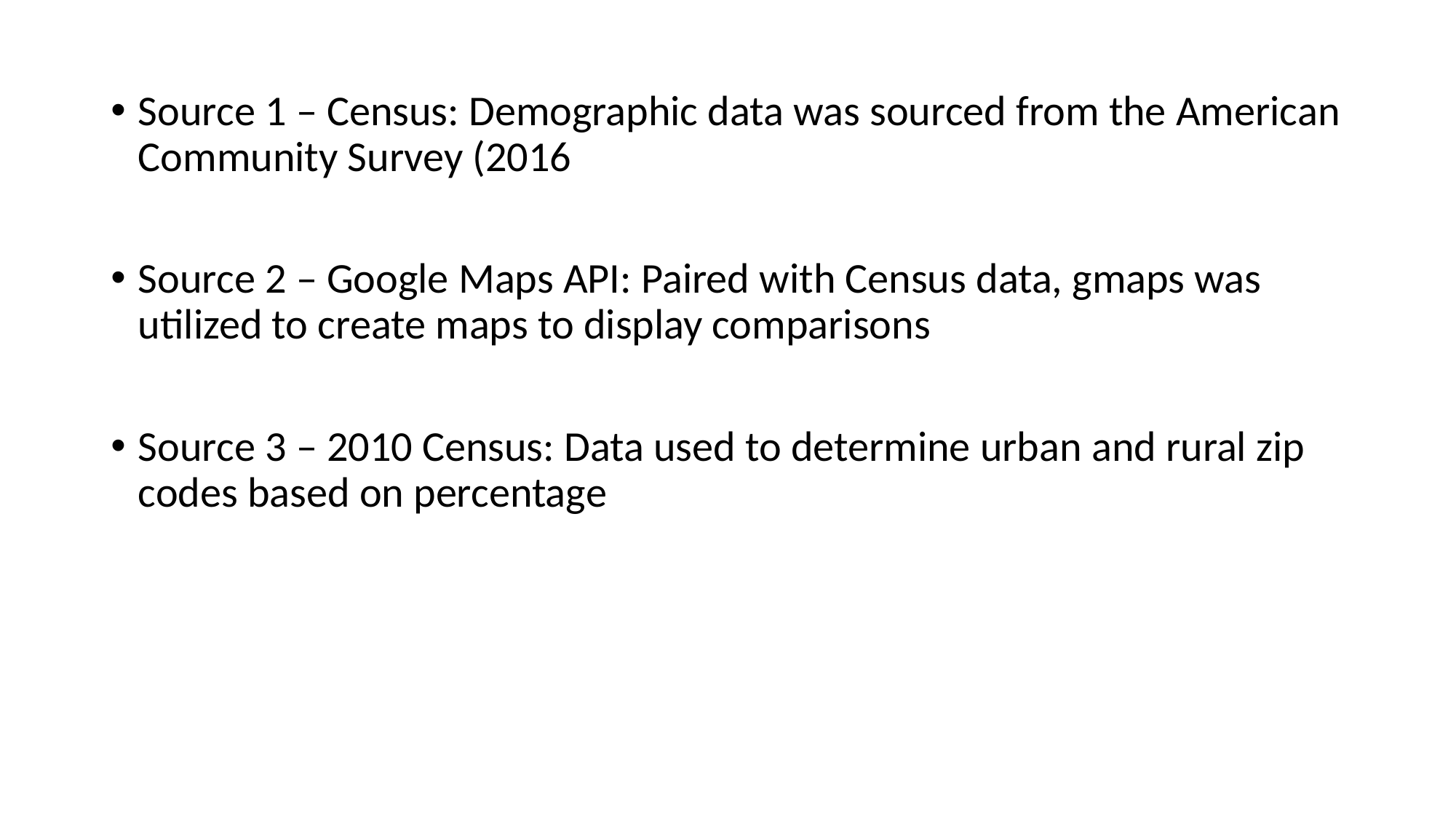

Source 1 – Census: Demographic data was sourced from the American Community Survey (2016

Source 2 – Google Maps API: Paired with Census data, gmaps was utilized to create maps to display comparisons

Source 3 – 2010 Census: Data used to determine urban and rural zip codes based on percentage